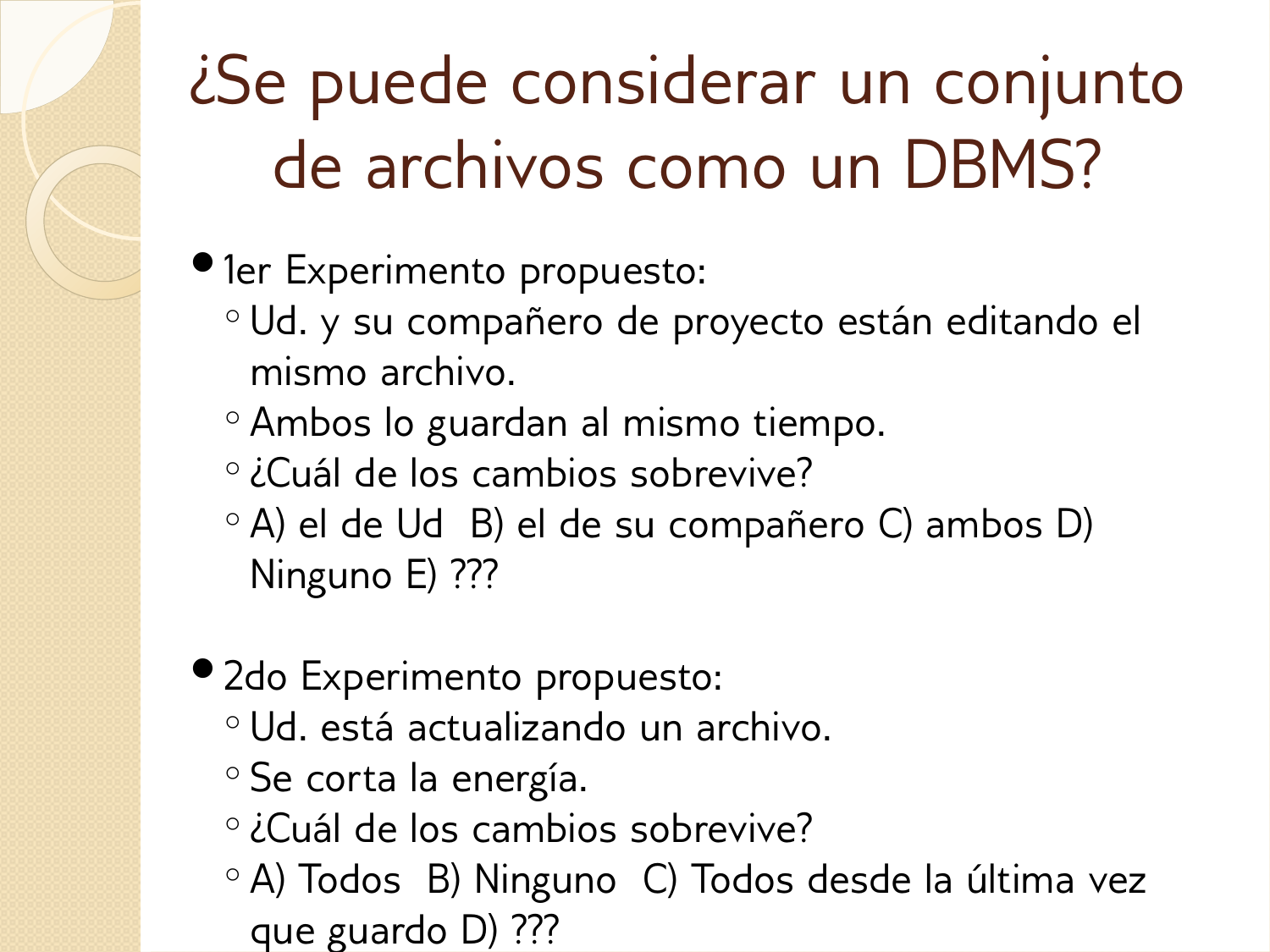

¿Se puede considerar un conjunto de archivos como un DBMS?
1er Experimento propuesto:
Ud. y su compañero de proyecto están editando el mismo archivo.
Ambos lo guardan al mismo tiempo.
¿Cuál de los cambios sobrevive?
A) el de Ud  B) el de su compañero C) ambos D) Ninguno E) ???

2do Experimento propuesto:
Ud. está actualizando un archivo.
Se corta la energía.
¿Cuál de los cambios sobrevive?
A) Todos  B) Ninguno  C) Todos desde la última vez que guardo D) ???